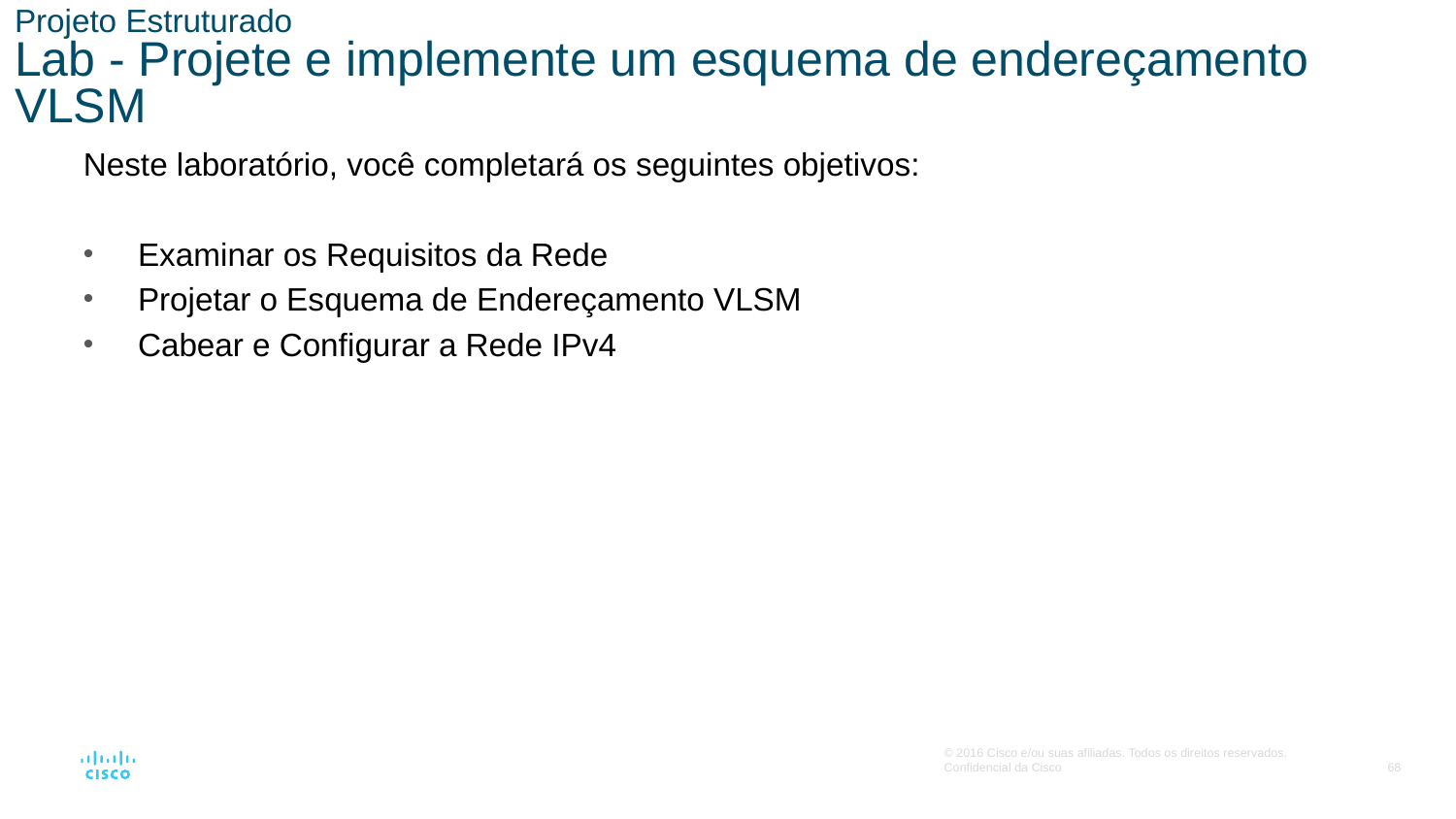

# Projeto Estruturado Lab - Projete e implemente um esquema de endereçamento VLSM
Neste laboratório, você completará os seguintes objetivos:

Examinar os Requisitos da Rede
Projetar o Esquema de Endereçamento VLSM
Cabear e Configurar a Rede IPv4